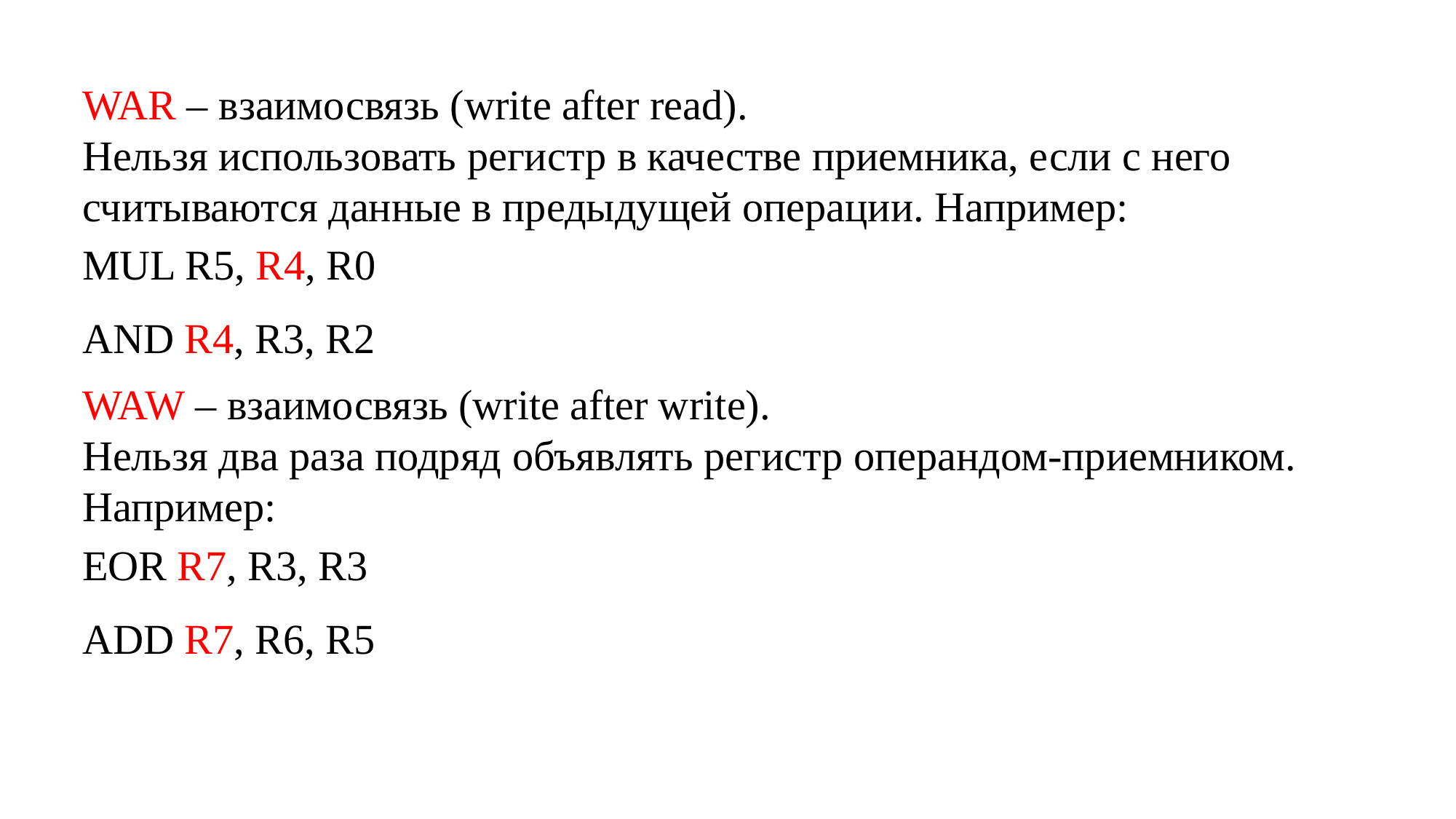

WAR – взаимосвязь (write after read).
Нельзя использовать регистр в качестве приемника, если с него считываются данные в предыдущей операции. Например:
MUL R5, R4, R0
AND R4, R3, R2
WAW – взаимосвязь (write after write).
Нельзя два раза подряд объявлять регистр операндом-приемником. Например:
EOR R7, R3, R3
ADD R7, R6, R5